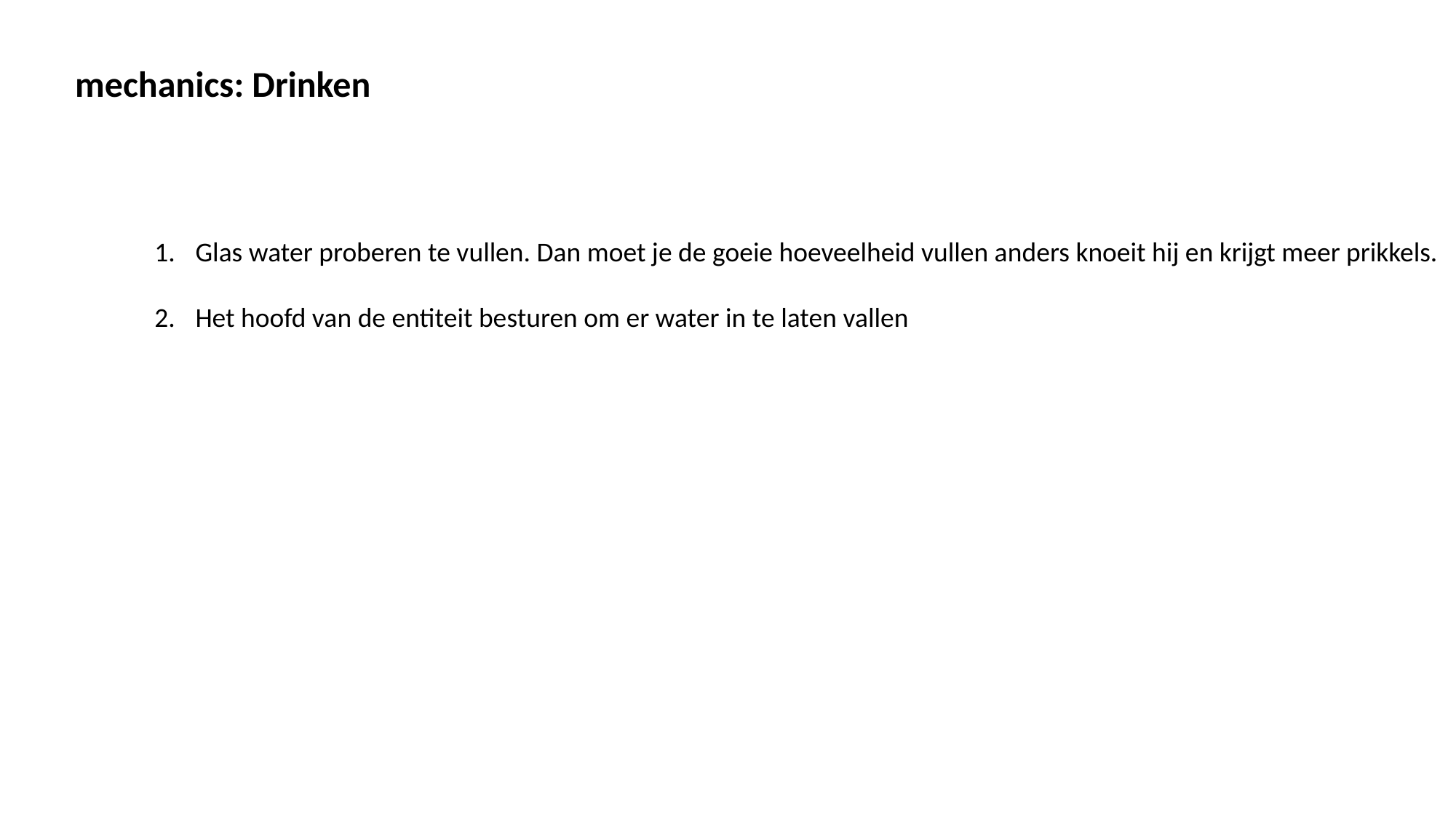

mechanics: Drinken
Glas water proberen te vullen. Dan moet je de goeie hoeveelheid vullen anders knoeit hij en krijgt meer prikkels.

Het hoofd van de entiteit besturen om er water in te laten vallen